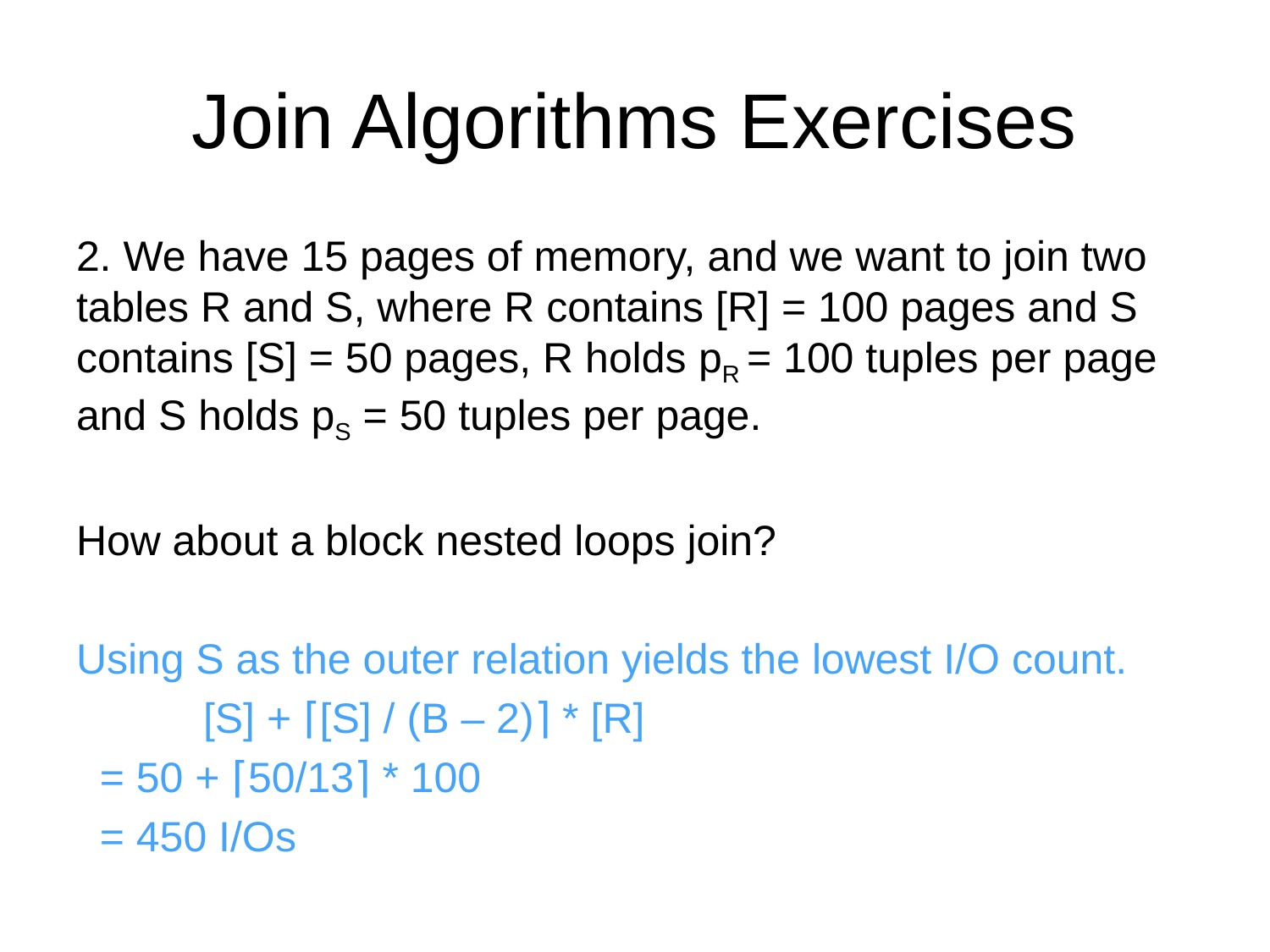

# Join Algorithms Exercises
2. We have 15 pages of memory, and we want to join two tables R and S, where R contains [R] = 100 pages and S contains [S] = 50 pages, R holds pR = 100 tuples per page and S holds pS = 50 tuples per page.

How about a block nested loops join?

Using S as the outer relation yields the lowest I/O count.
	[S] + ⌈[S] / (B – 2)⌉ * [R]
  = 50 + ⌈50/13⌉ * 100
  = 450 I/Os